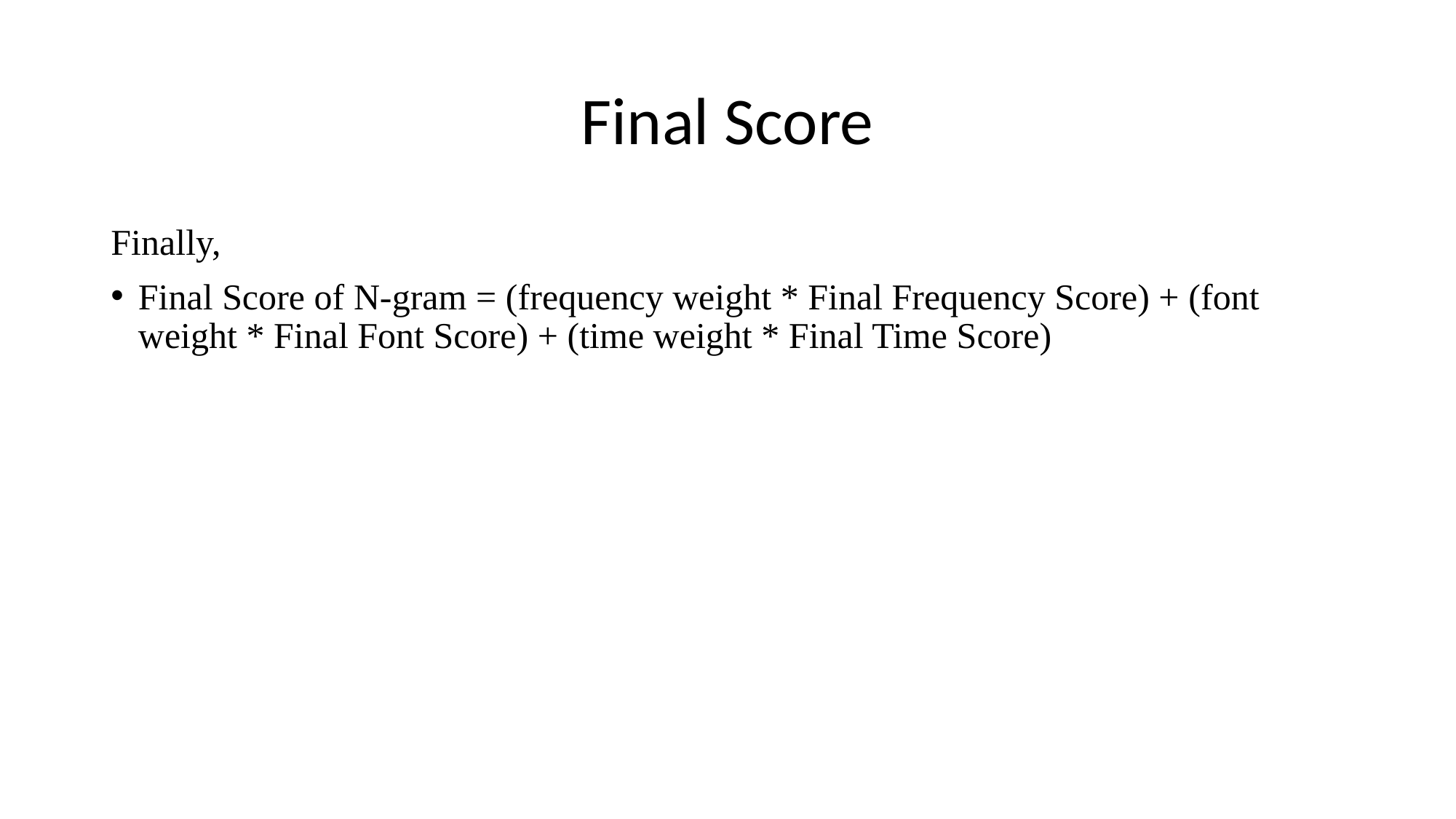

# Final Score
Finally,
Final Score of N-gram = (frequency weight * Final Frequency Score) + (font weight * Final Font Score) + (time weight * Final Time Score)